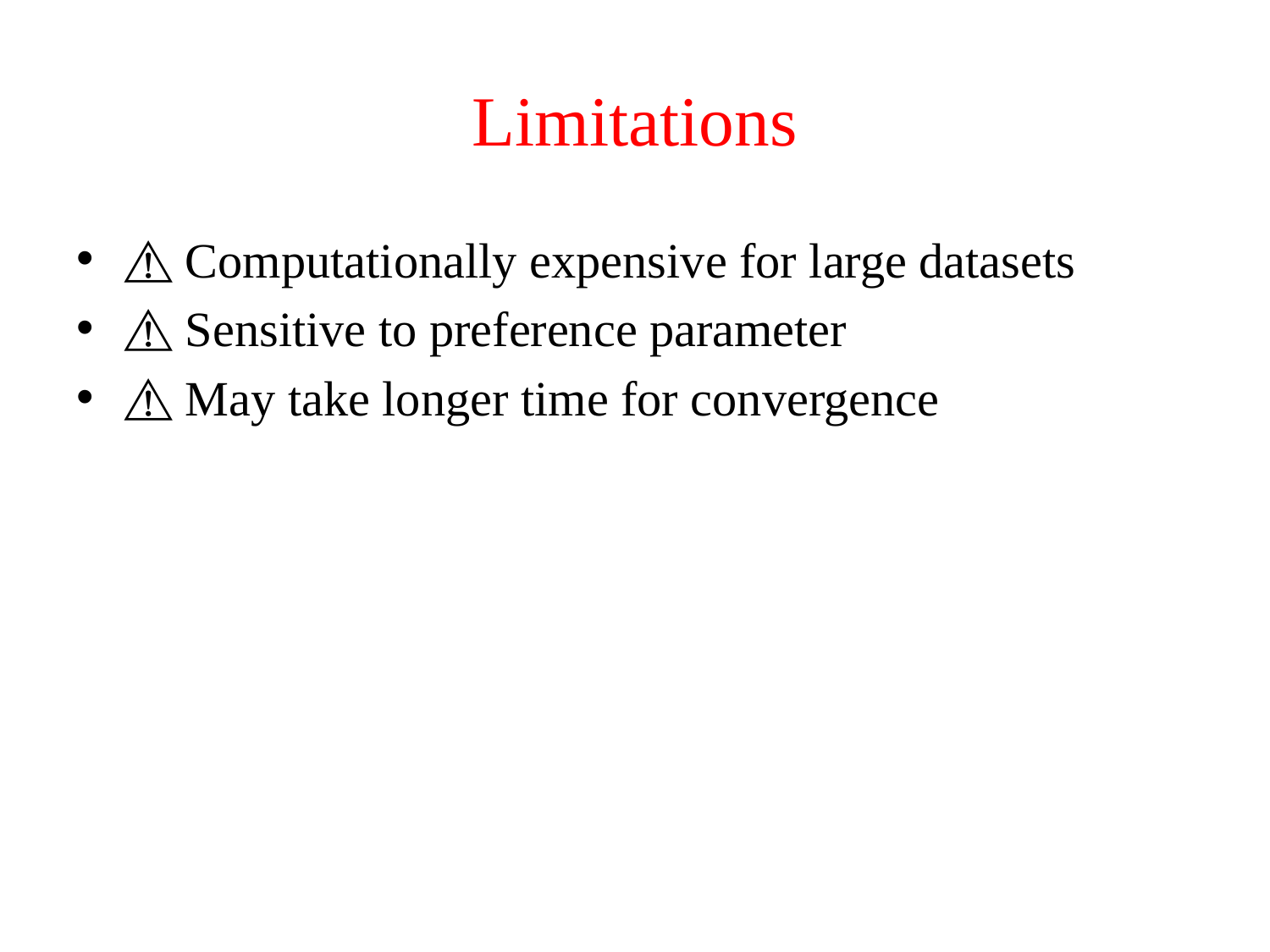

# Limitations
⚠ Computationally expensive for large datasets
⚠ Sensitive to preference parameter
⚠ May take longer time for convergence